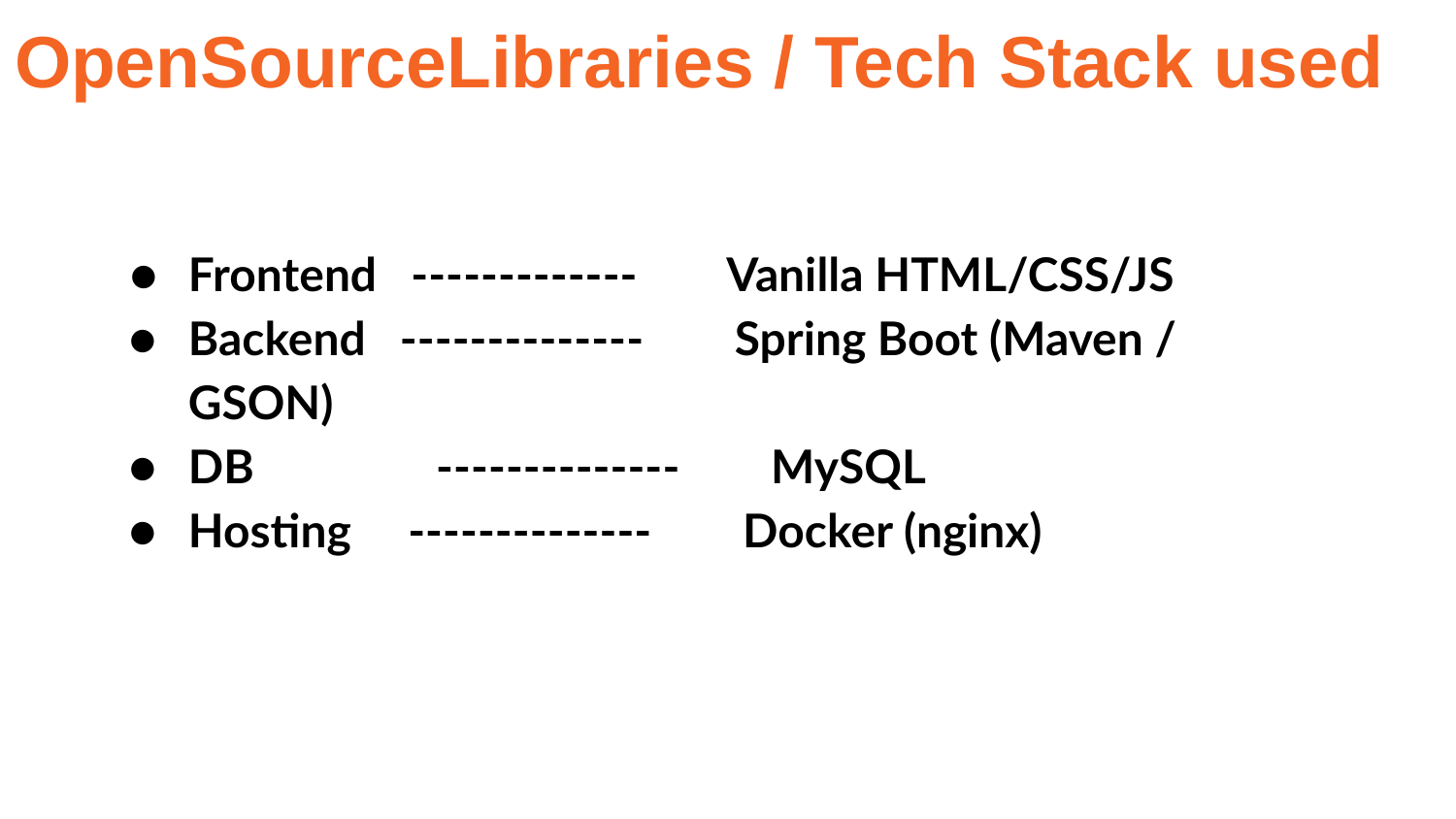

OpenSourceLibraries / Tech Stack used
Frontend   -------------        Vanilla HTML/CSS/JS
Backend   --------------        Spring Boot (Maven / GSON)
DB                --------------        MySQL
Hosting     --------------        Docker (nginx)